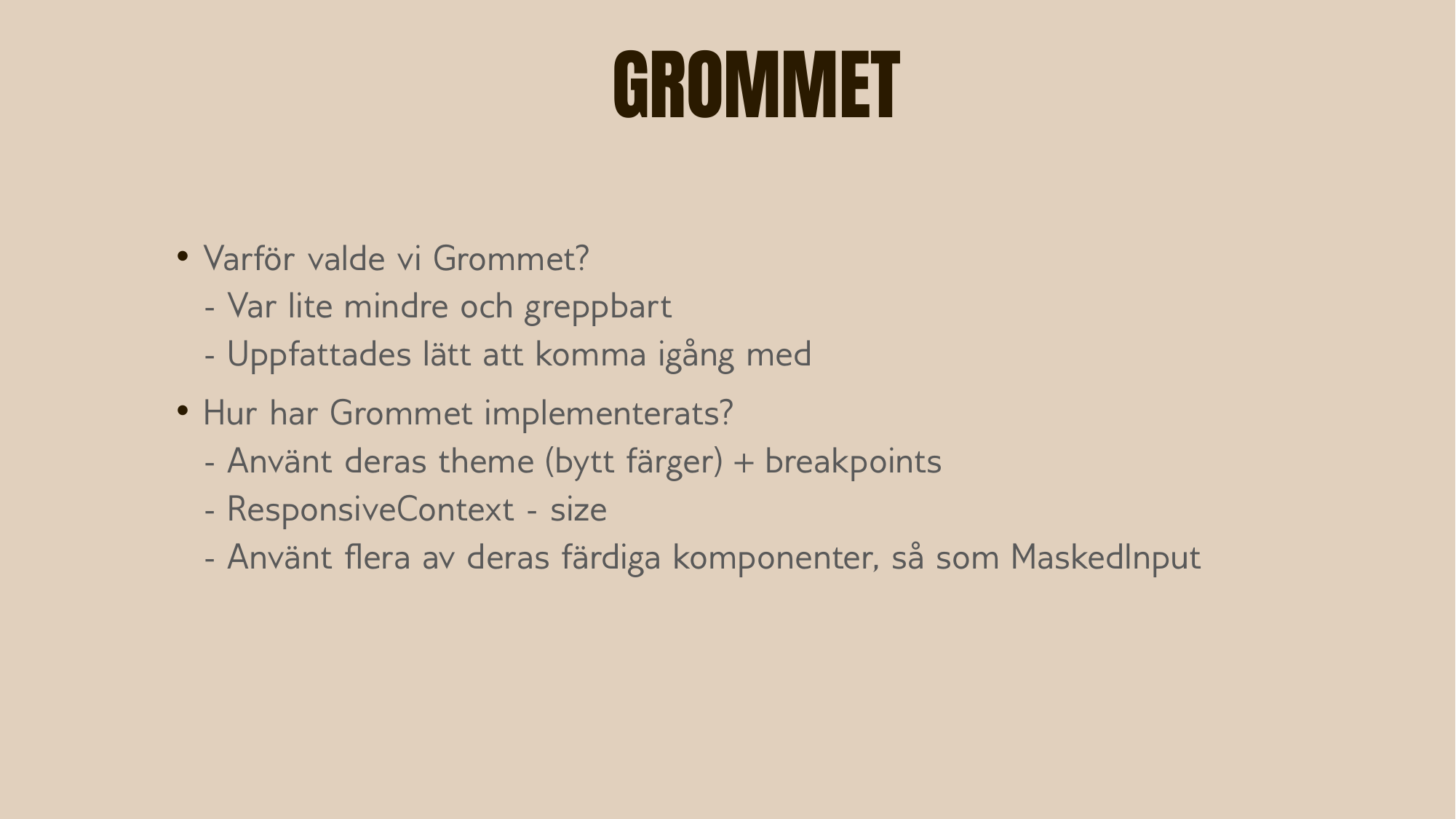

# GROMMET
Varför valde vi Grommet?
- Var lite mindre och greppbart
- Uppfattades lätt att komma igång med
Hur har Grommet implementerats?
- Använt deras theme (bytt färger) + breakpoints
- ResponsiveContext - size
- Använt flera av deras färdiga komponenter, så som MaskedInput